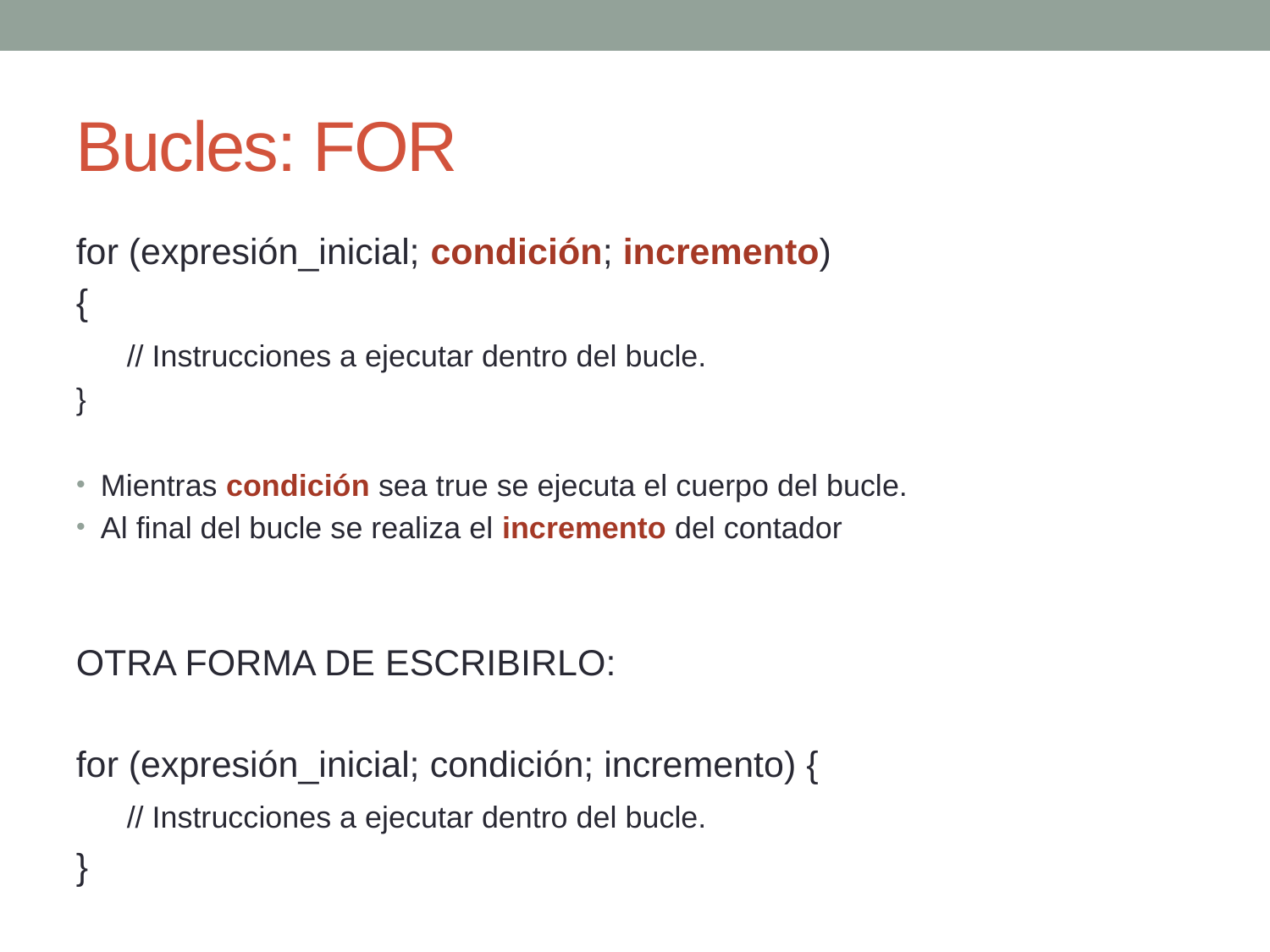

Bucles: FOR
for (expresión_inicial; condición; incremento)
{
     // Instrucciones a ejecutar dentro del bucle.
}

Mientras condición sea true se ejecuta el cuerpo del bucle.
Al final del bucle se realiza el incremento del contador

OTRA FORMA DE ESCRIBIRLO:

for (expresión_inicial; condición; incremento) {
     // Instrucciones a ejecutar dentro del bucle.
}